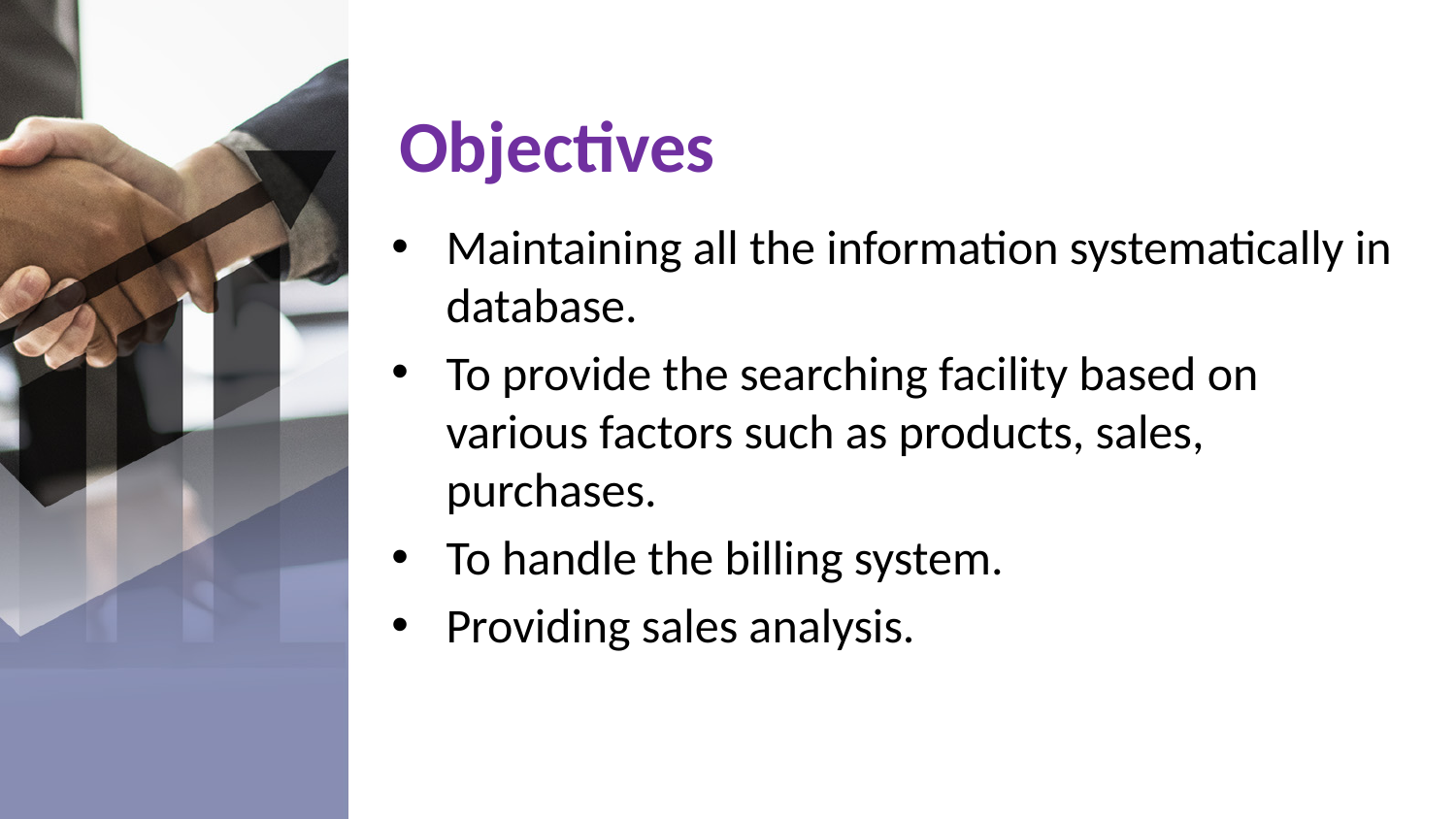

# Objectives
Maintaining all the information systematically in database.
To provide the searching facility based on various factors such as products, sales, purchases.
To handle the billing system.
Providing sales analysis.